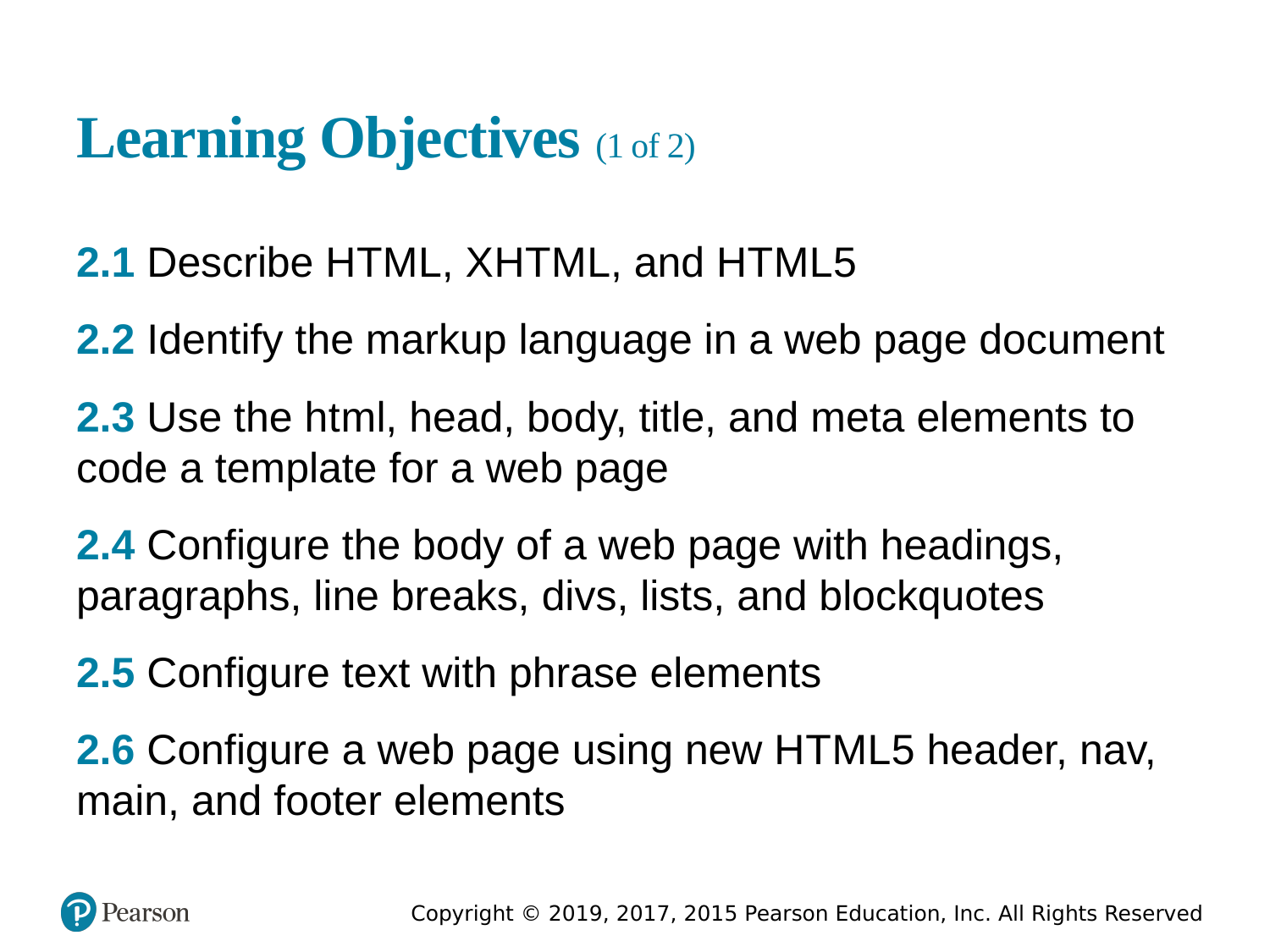

# Learning Objectives (1 of 2)
2.1 Describe H T M L, X H T M L, and H T M L 5
2.2 Identify the markup language in a web page document
2.3 Use the h t m l, head, body, title, and meta elements to code a template for a web page
2.4 Configure the body of a web page with headings, paragraphs, line breaks, divs, lists, and blockquotes
2.5 Configure text with phrase elements
2.6 Configure a web page using new H T M L 5 header, nav, main, and footer elements